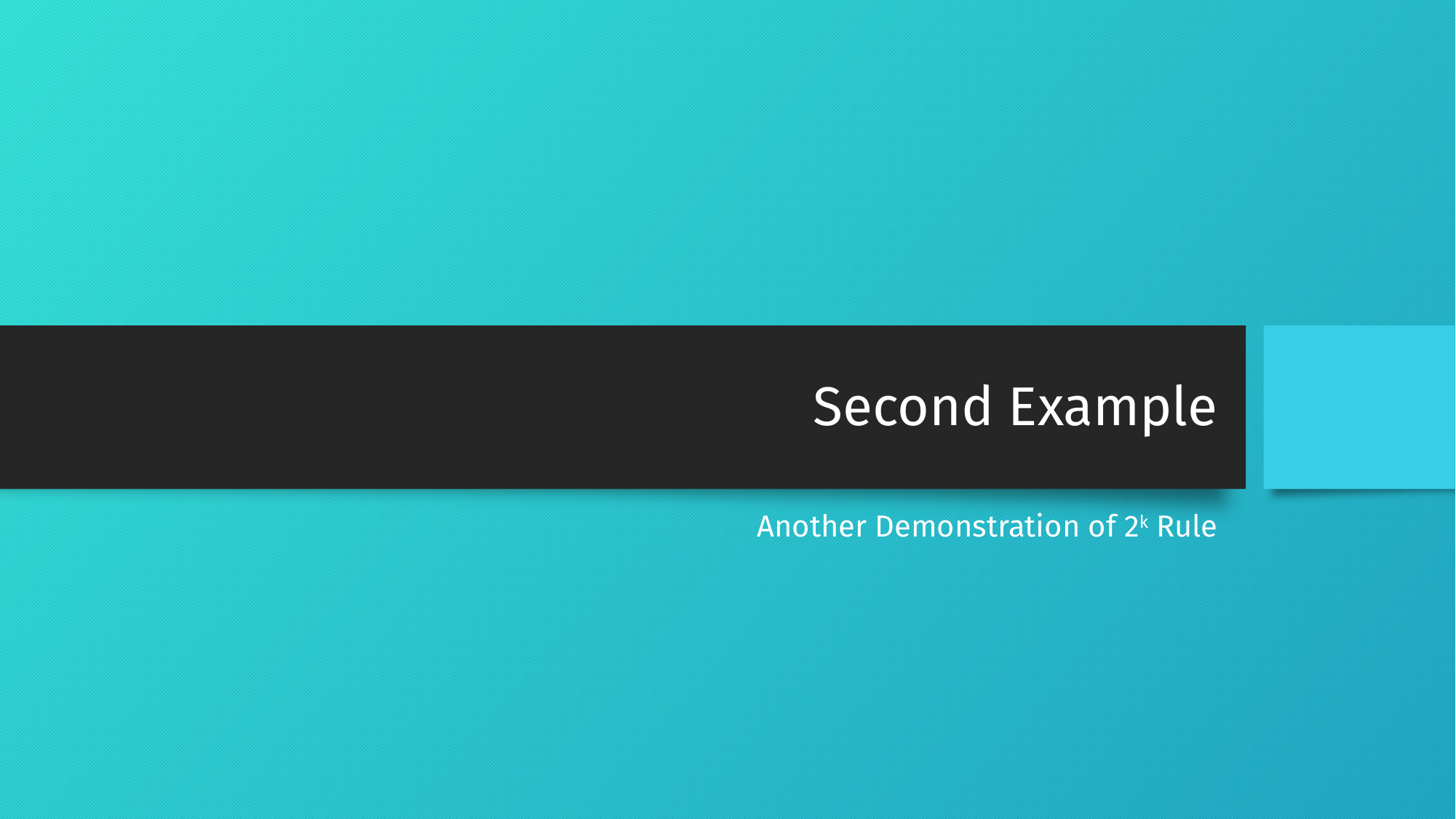

# Second Example
Another Demonstration of 2k Rule